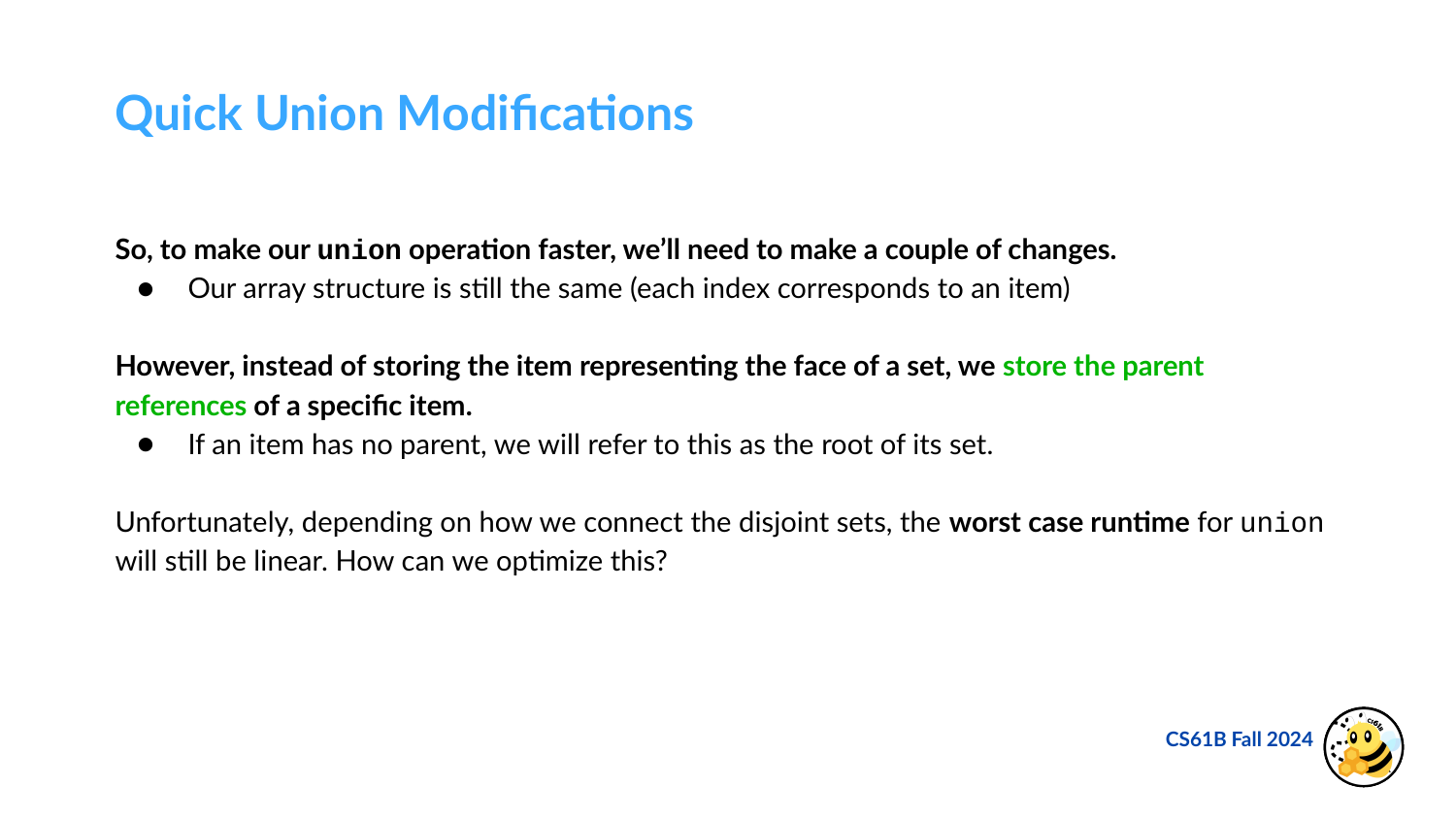

Quick Union Modifications
So, to make our union operation faster, we’ll need to make a couple of changes.
Our array structure is still the same (each index corresponds to an item)

However, instead of storing the item representing the face of a set, we store the parent references of a specific item.
If an item has no parent, we will refer to this as the root of its set.

Unfortunately, depending on how we connect the disjoint sets, the worst case runtime for union will still be linear. How can we optimize this?